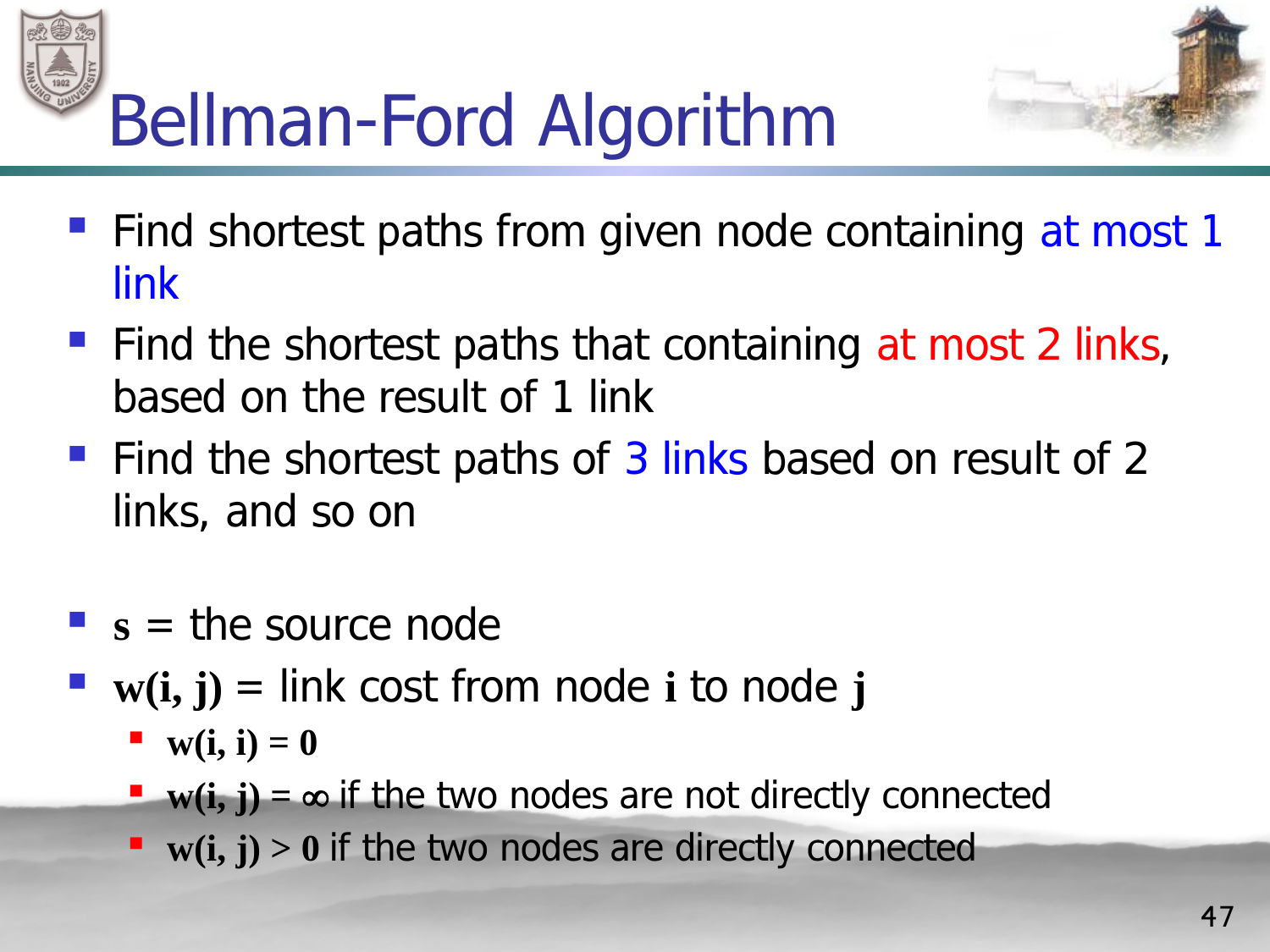

# Bellman-Ford Algorithm
Find shortest paths from given node containing at most 1 link
Find the shortest paths that containing at most 2 links, based on the result of 1 link
Find the shortest paths of 3 links based on result of 2 links, and so on

s = the source node
w(i, j) = link cost from node i to node j
w(i, i) = 0
w(i, j) = ∞ if the two nodes are not directly connected
w(i, j) > 0 if the two nodes are directly connected
47